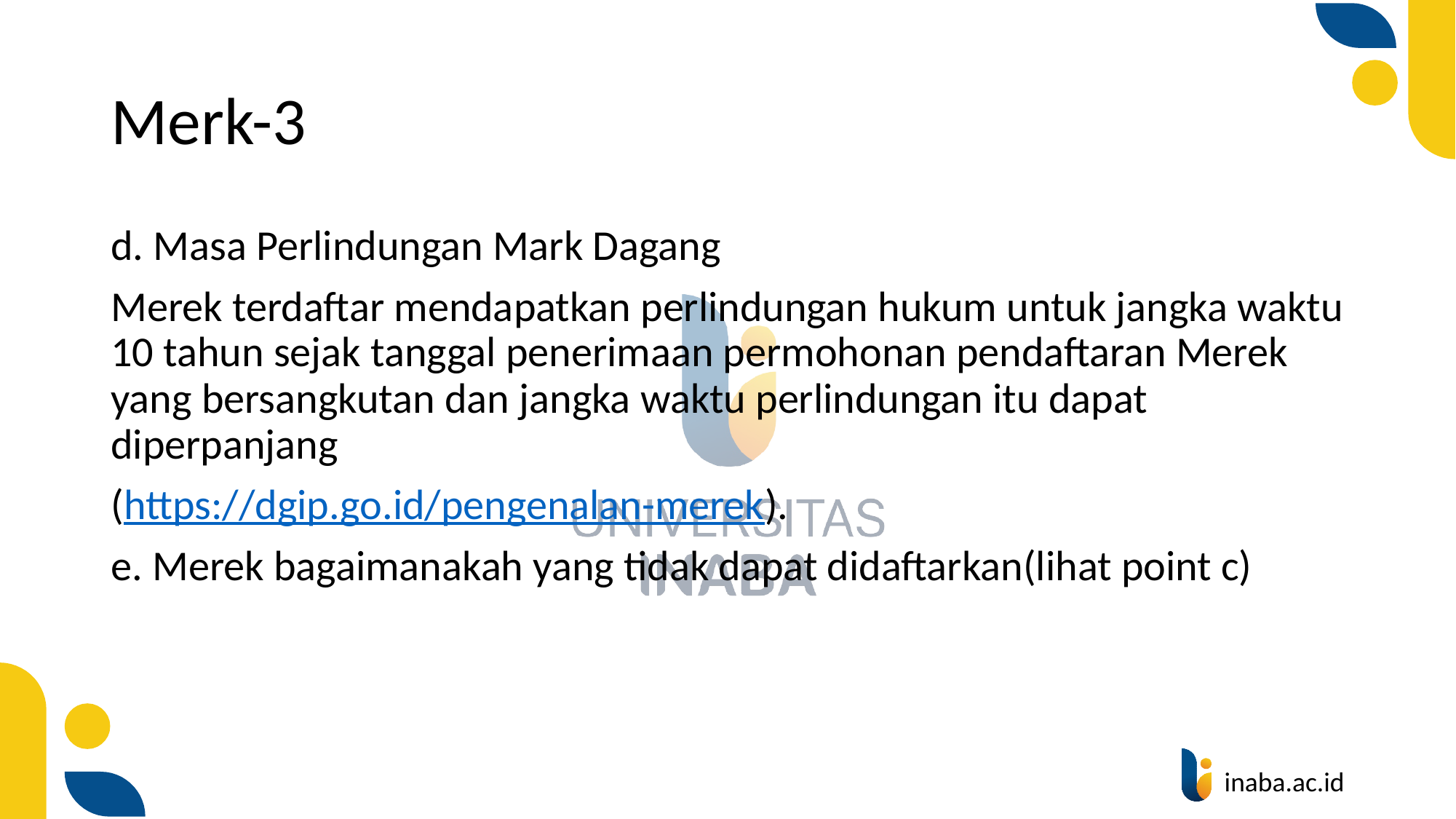

# Merk-3
d. Masa Perlindungan Mark Dagang
Merek terdaftar mendapatkan perlindungan hukum untuk jangka waktu 10 tahun sejak tanggal penerimaan permohonan pendaftaran Merek yang bersangkutan dan jangka waktu perlindungan itu dapat diperpanjang
(https://dgip.go.id/pengenalan-merek).
e. Merek bagaimanakah yang tidak dapat didaftarkan(lihat point c)